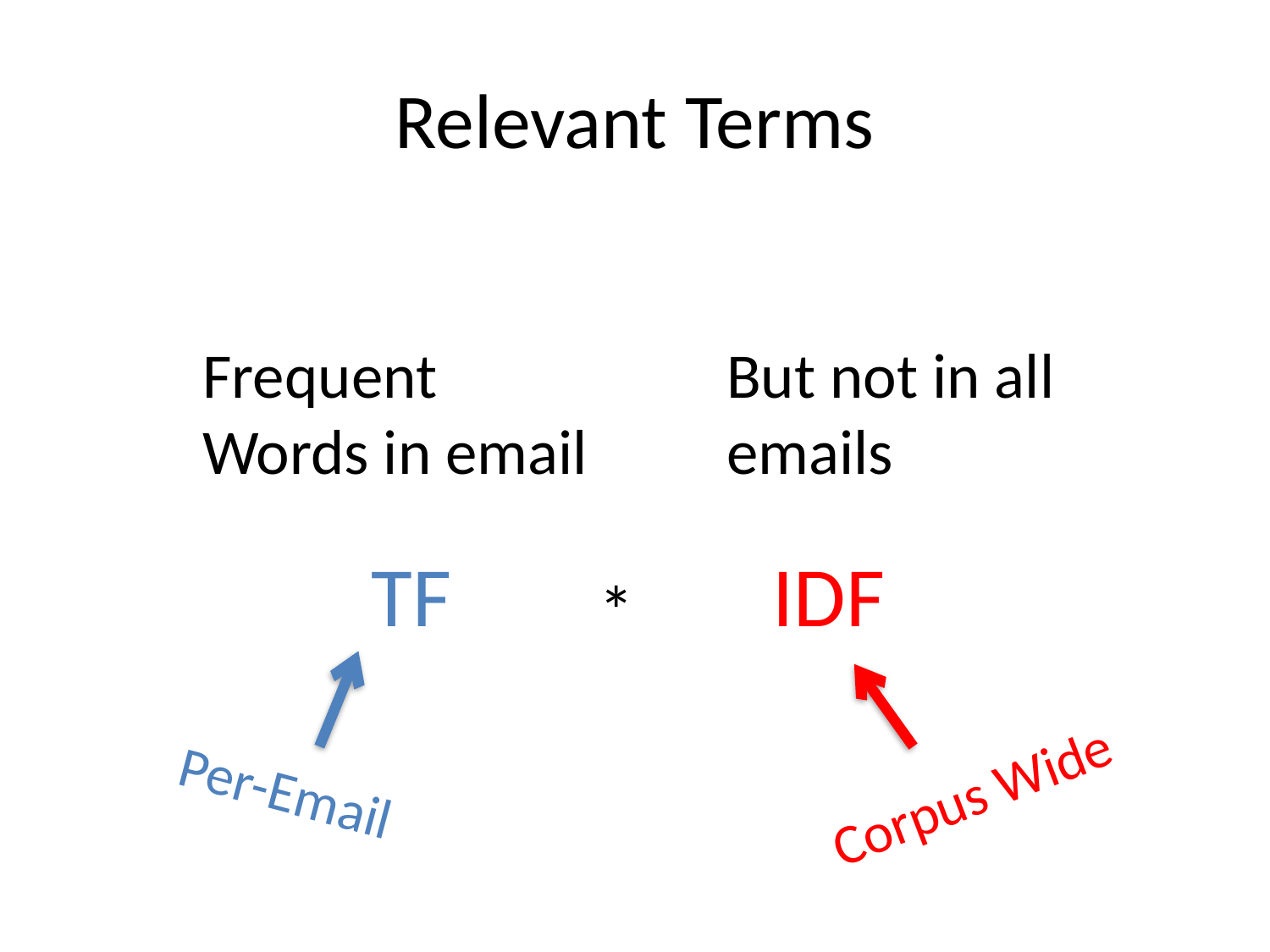

# Relevant Terms
Frequent
Words in email
But not in all
emails
TF
IDF
*
Per-Email
Corpus Wide